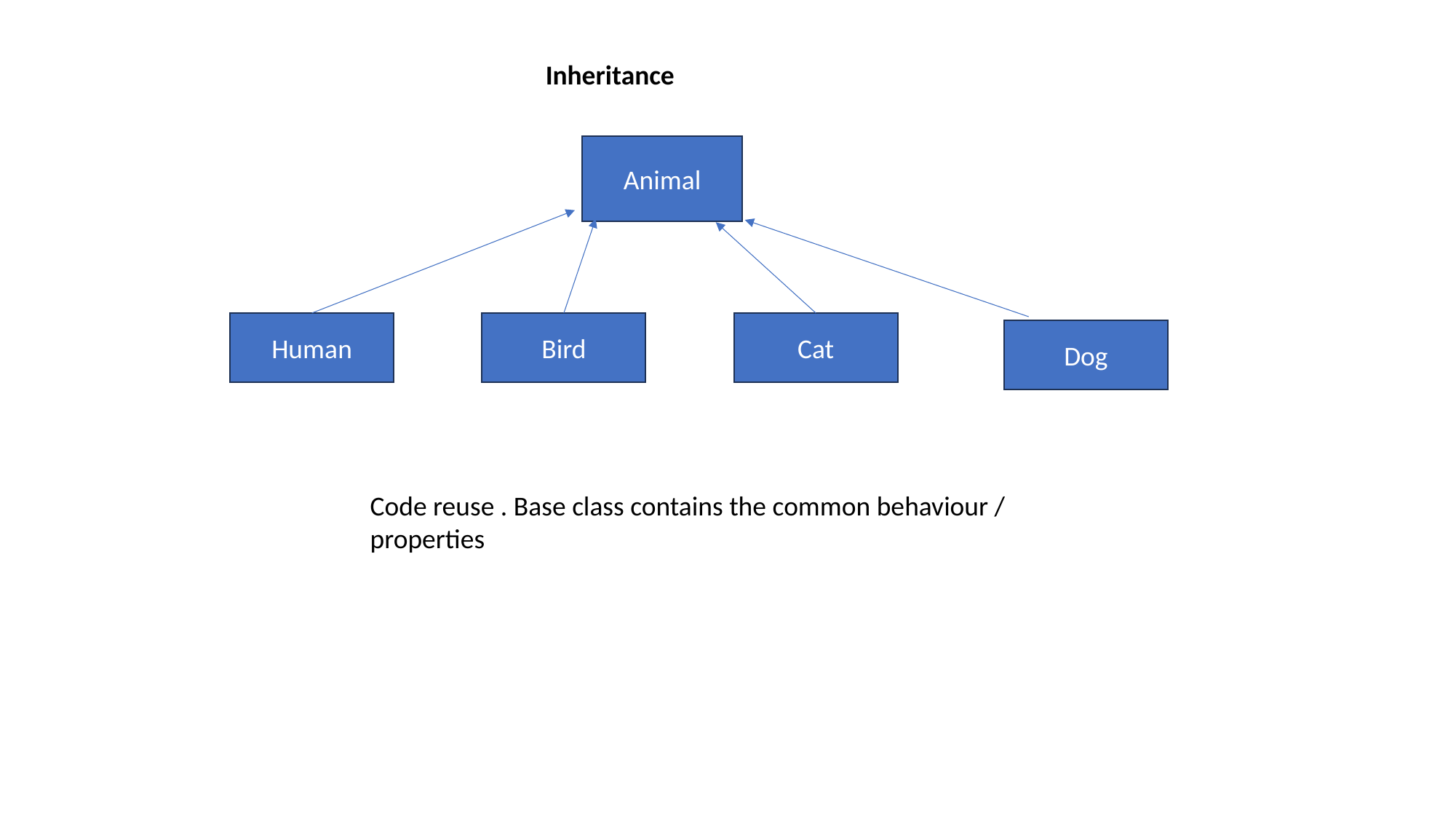

Inheritance

Animal
Human
Bird
Cat
Dog
Code reuse . Base class contains the common behaviour / properties